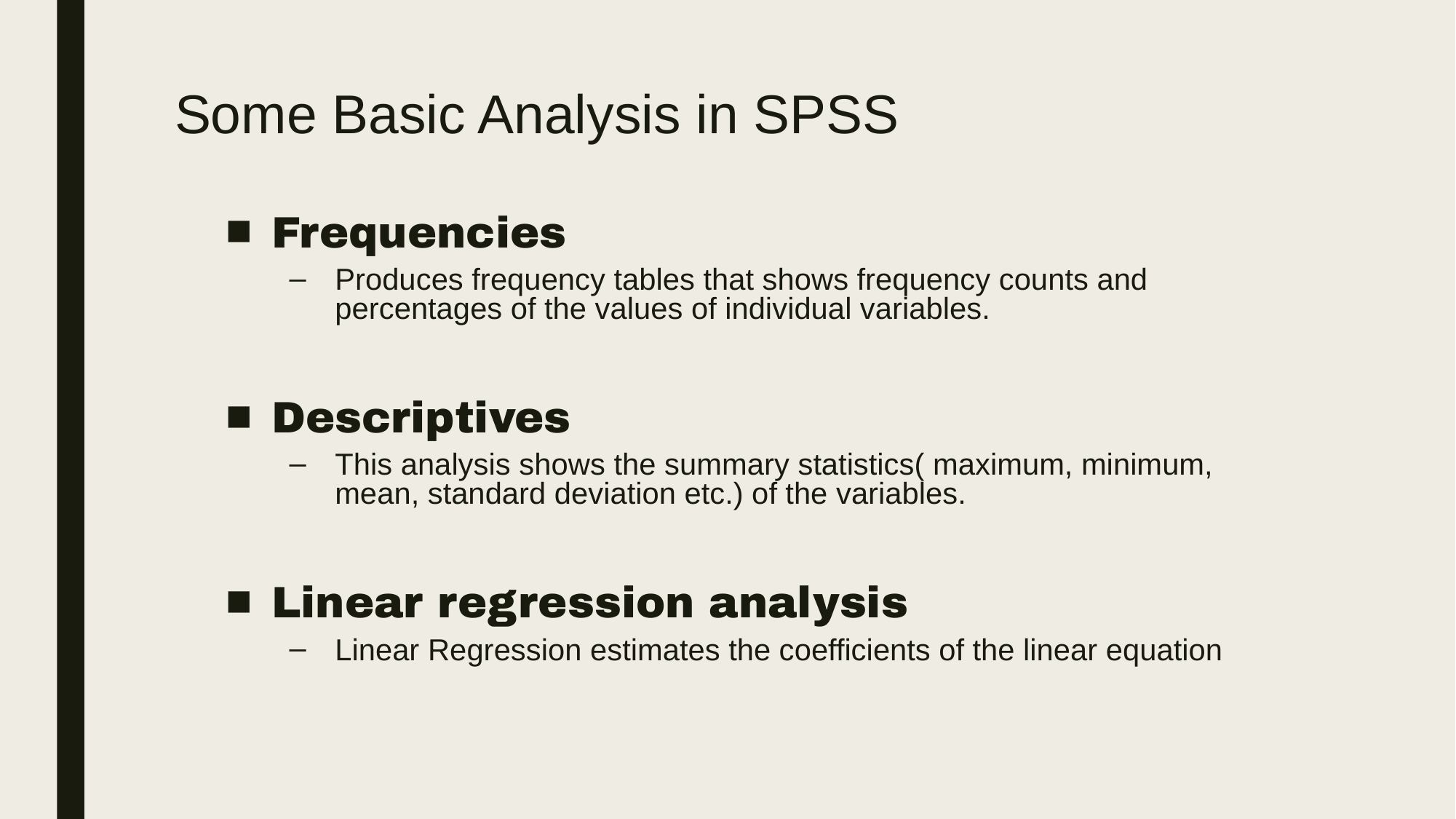

# Some Basic Analysis in SPSS
Frequencies
Produces frequency tables that shows frequency counts and percentages of the values of individual variables.

Descriptives
This analysis shows the summary statistics( maximum, minimum, mean, standard deviation etc.) of the variables.

Linear regression analysis
Linear Regression estimates the coefficients of the linear equation